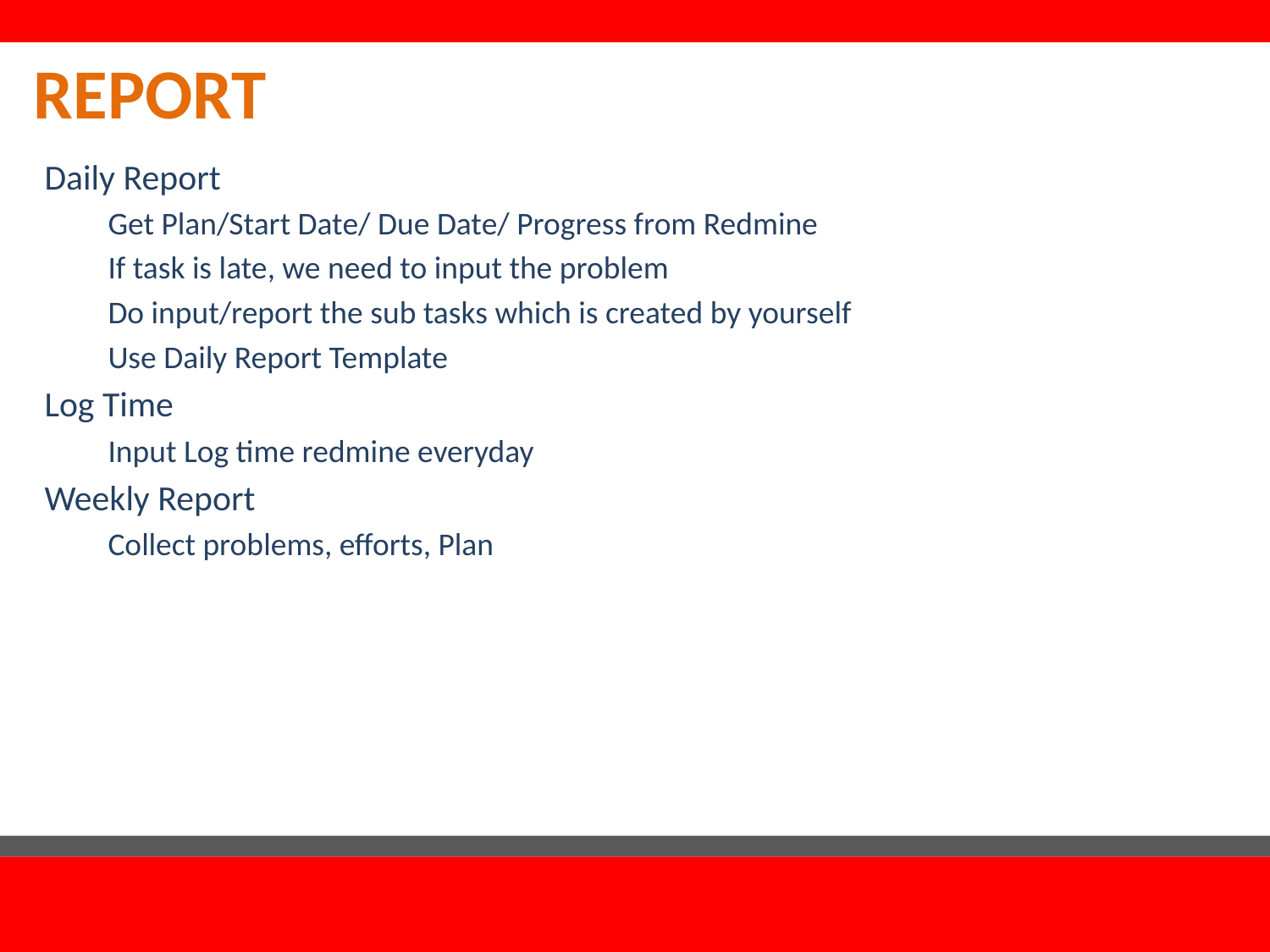

# Report
Daily Report
Get Plan/Start Date/ Due Date/ Progress from Redmine
If task is late, we need to input the problem
Do input/report the sub tasks which is created by yourself
Use Daily Report Template
Log Time
Input Log time redmine everyday
Weekly Report
Collect problems, efforts, Plan